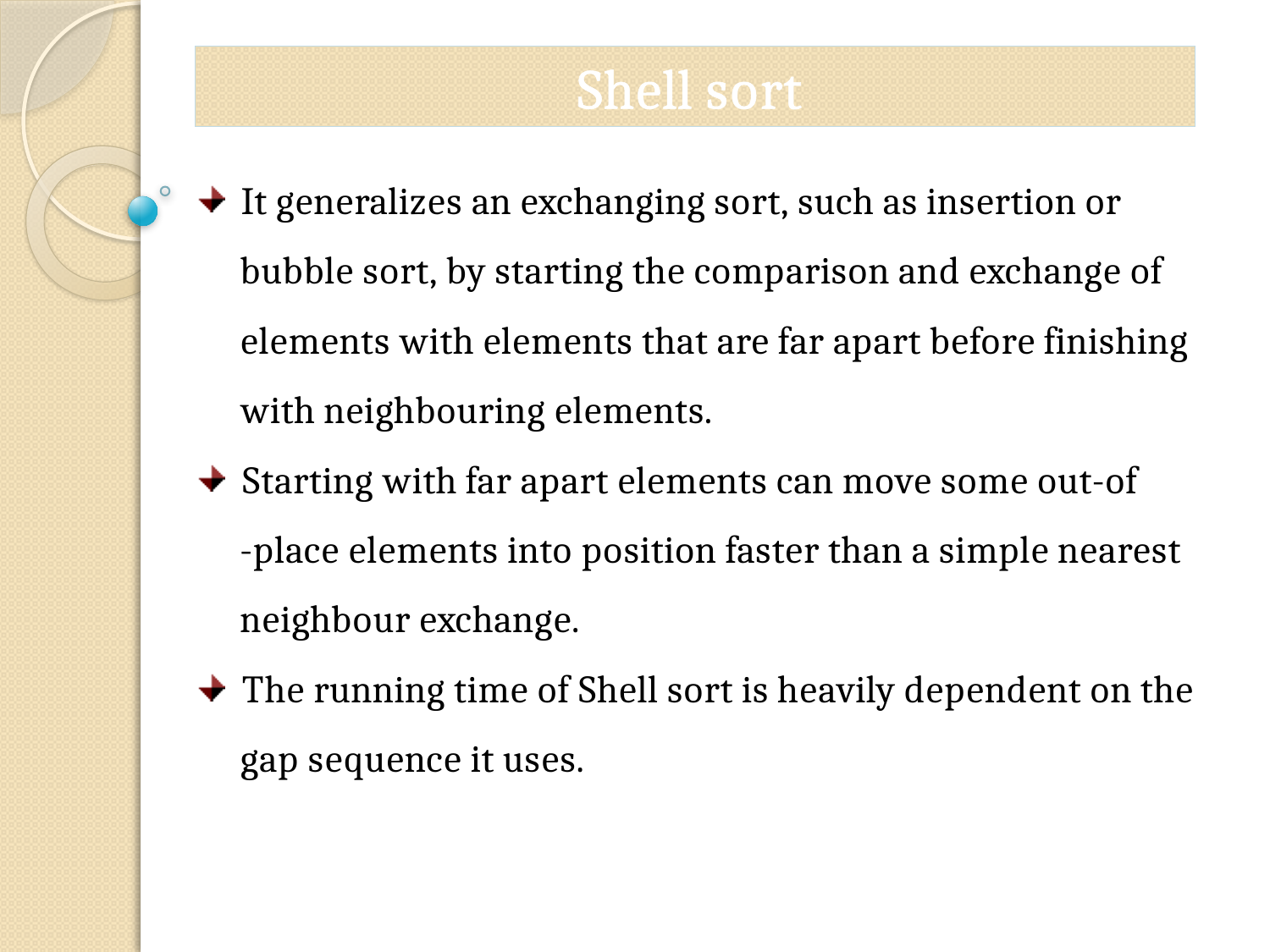

Shell sort
  It generalizes an exchanging sort, such as insertion or
     bubble sort, by starting the comparison and exchange of
     elements with elements that are far apart before finishing
     with neighbouring elements.
  Starting with far apart elements can move some out-of
     -place elements into position faster than a simple nearest
     neighbour exchange.
  The running time of Shell sort is heavily dependent on the
     gap sequence it uses.